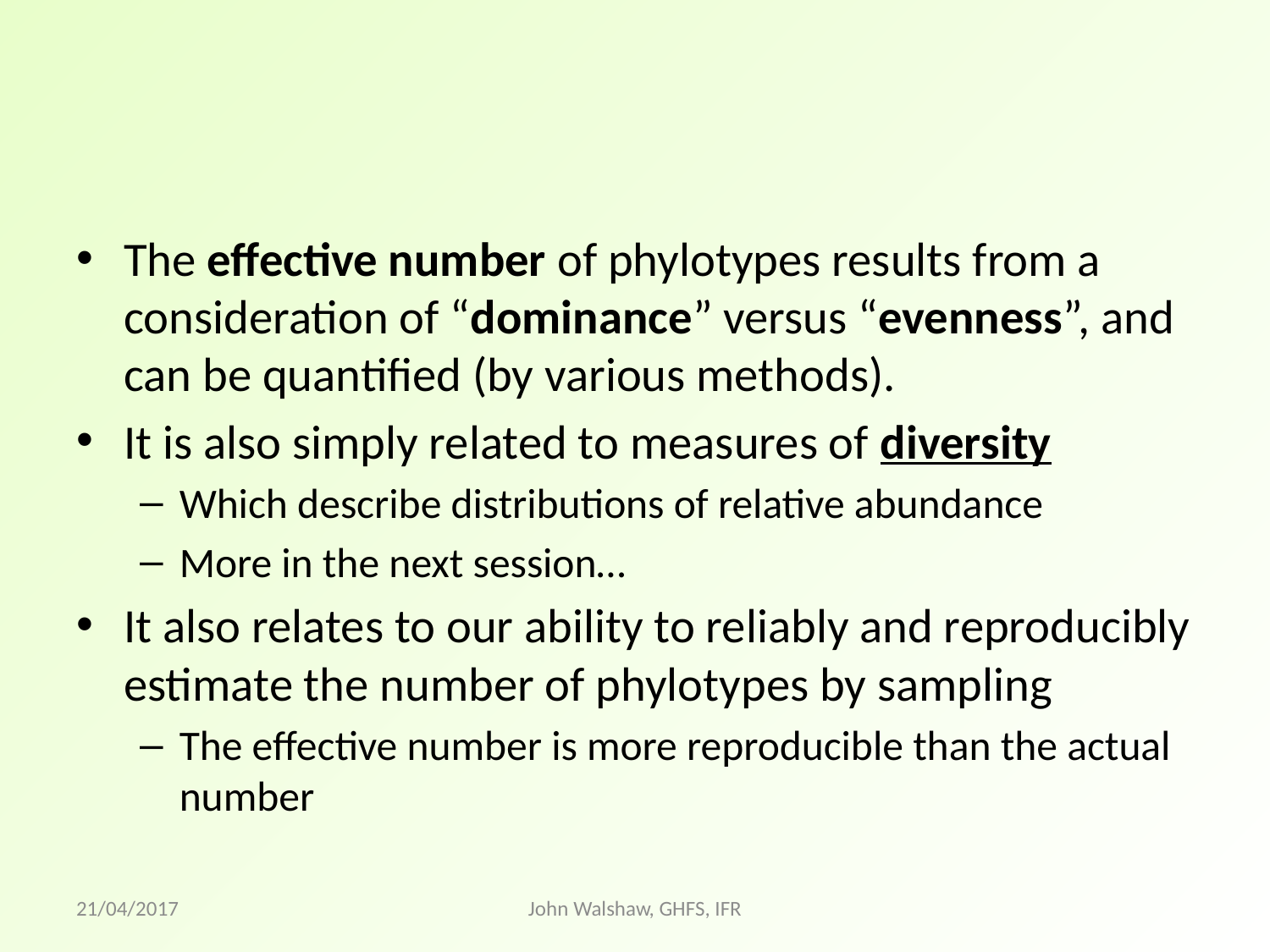

#
The effective number of phylotypes results from a consideration of “dominance” versus “evenness”, and can be quantified (by various methods).
It is also simply related to measures of diversity
Which describe distributions of relative abundance
More in the next session…
It also relates to our ability to reliably and reproducibly estimate the number of phylotypes by sampling
The effective number is more reproducible than the actual number

21/04/2017
John Walshaw, GHFS, IFR